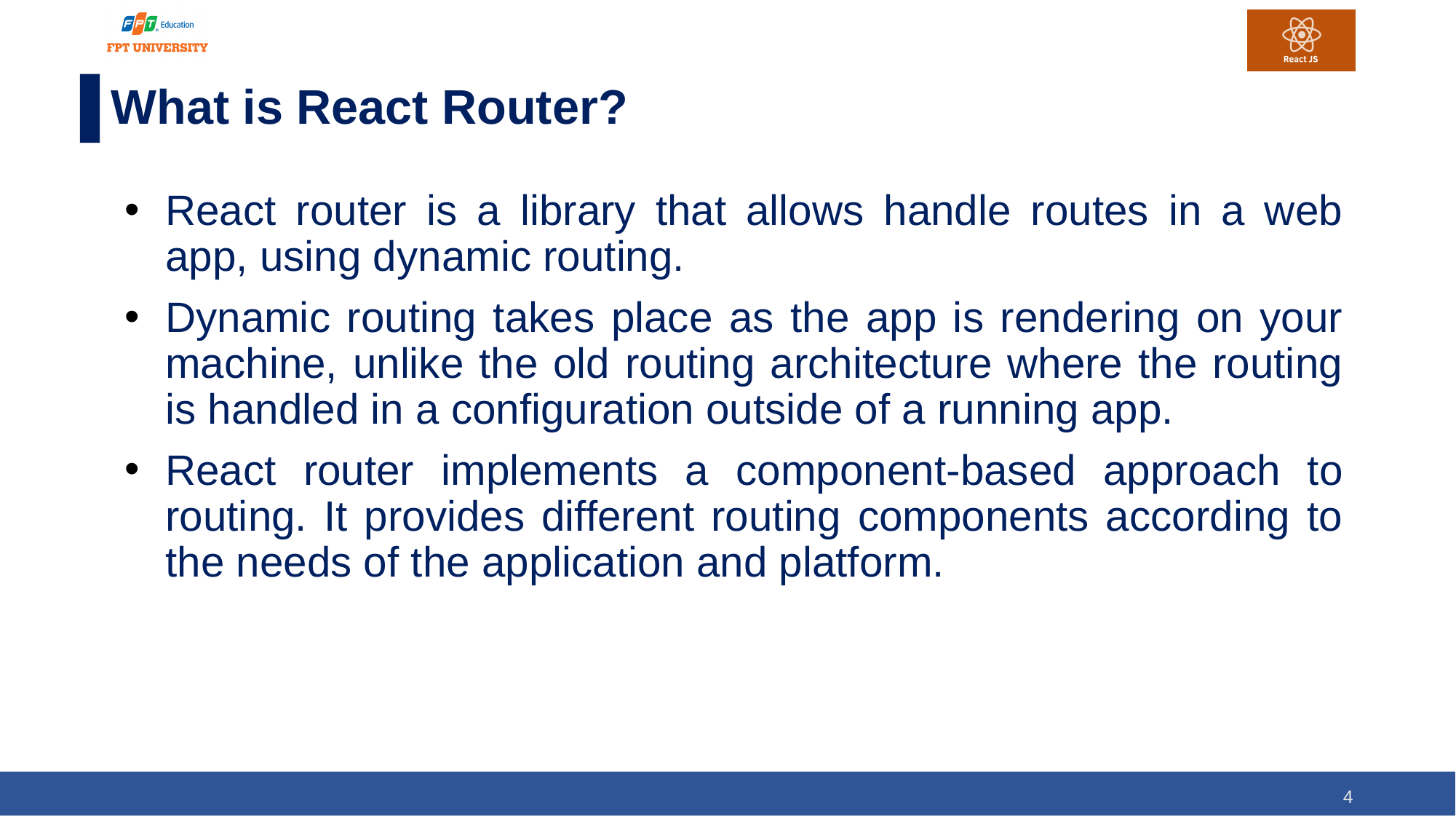

# What is React Router?
React router is a library that allows handle routes in a web app, using dynamic routing.
Dynamic routing takes place as the app is rendering on your machine, unlike the old routing architecture where the routing is handled in a configuration outside of a running app.
React router implements a component-based approach to routing. It provides different routing components according to the needs of the application and platform.
4